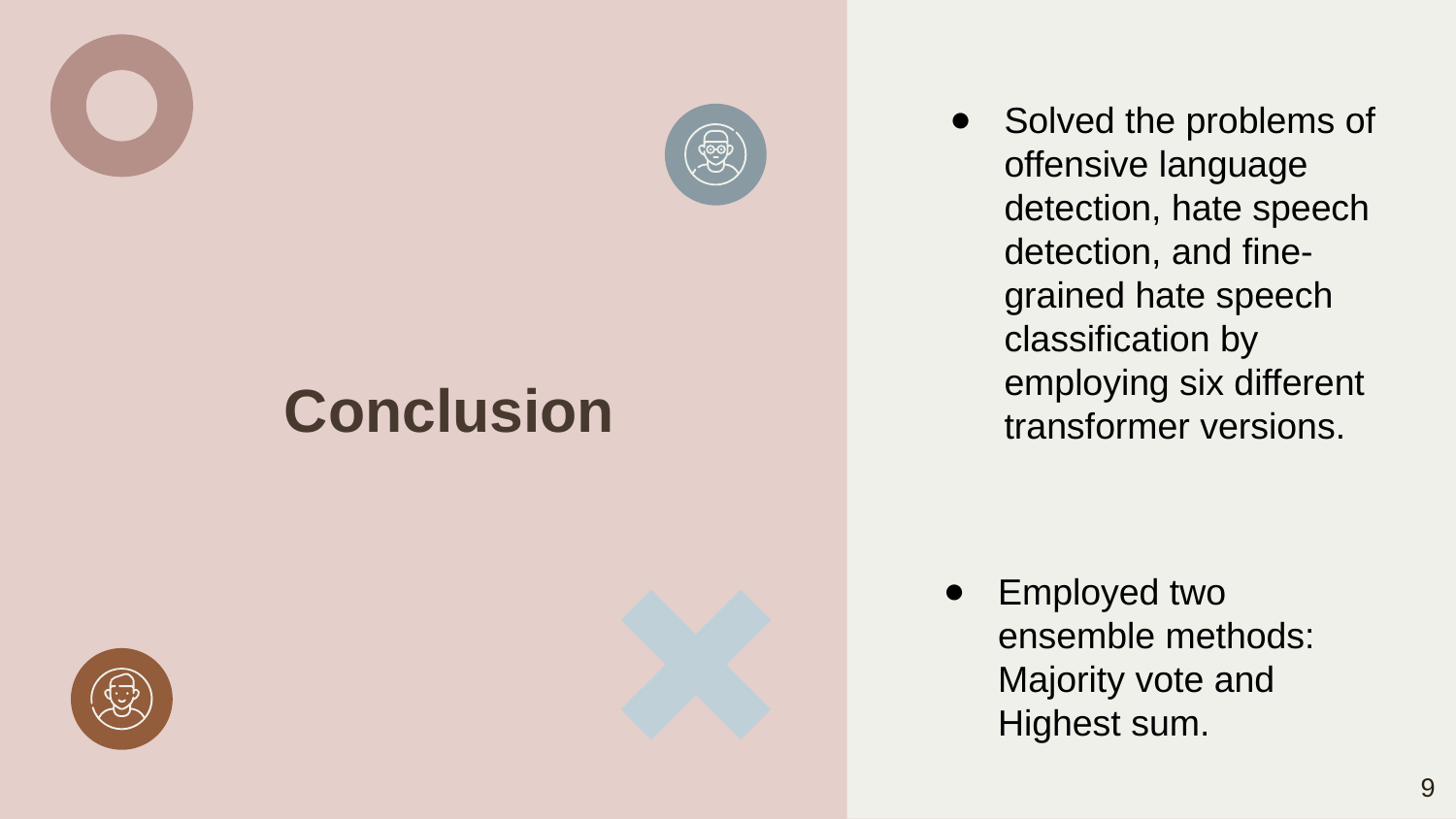

Solved the problems of offensive language detection, hate speech detection, and fine-grained hate speech classification by employing six different transformer versions.

# Conclusion
Sarah James
Employed two ensemble methods: Majority vote and Highest sum.

9